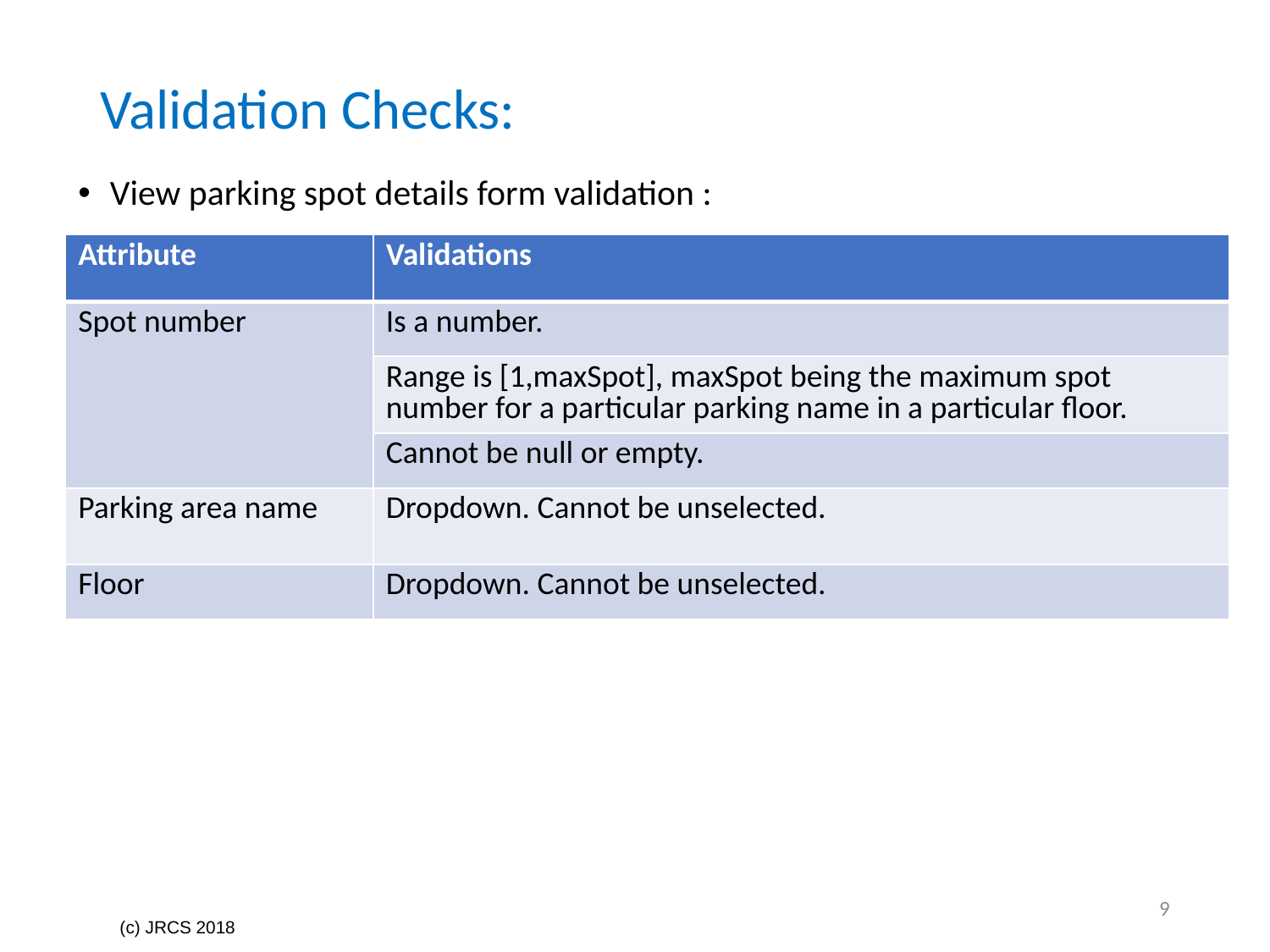

# Validation Checks:
View parking spot details form validation :

| Attribute | Validations |
| --- | --- |
| Spot number | Is a number. |
|  | Range is [1,maxSpot], maxSpot being the maximum spot number for a particular parking name in a particular floor. |
|  | Cannot be null or empty. |
| Parking area name | Dropdown. Cannot be unselected. |
| Floor | Dropdown. Cannot be unselected. |
9